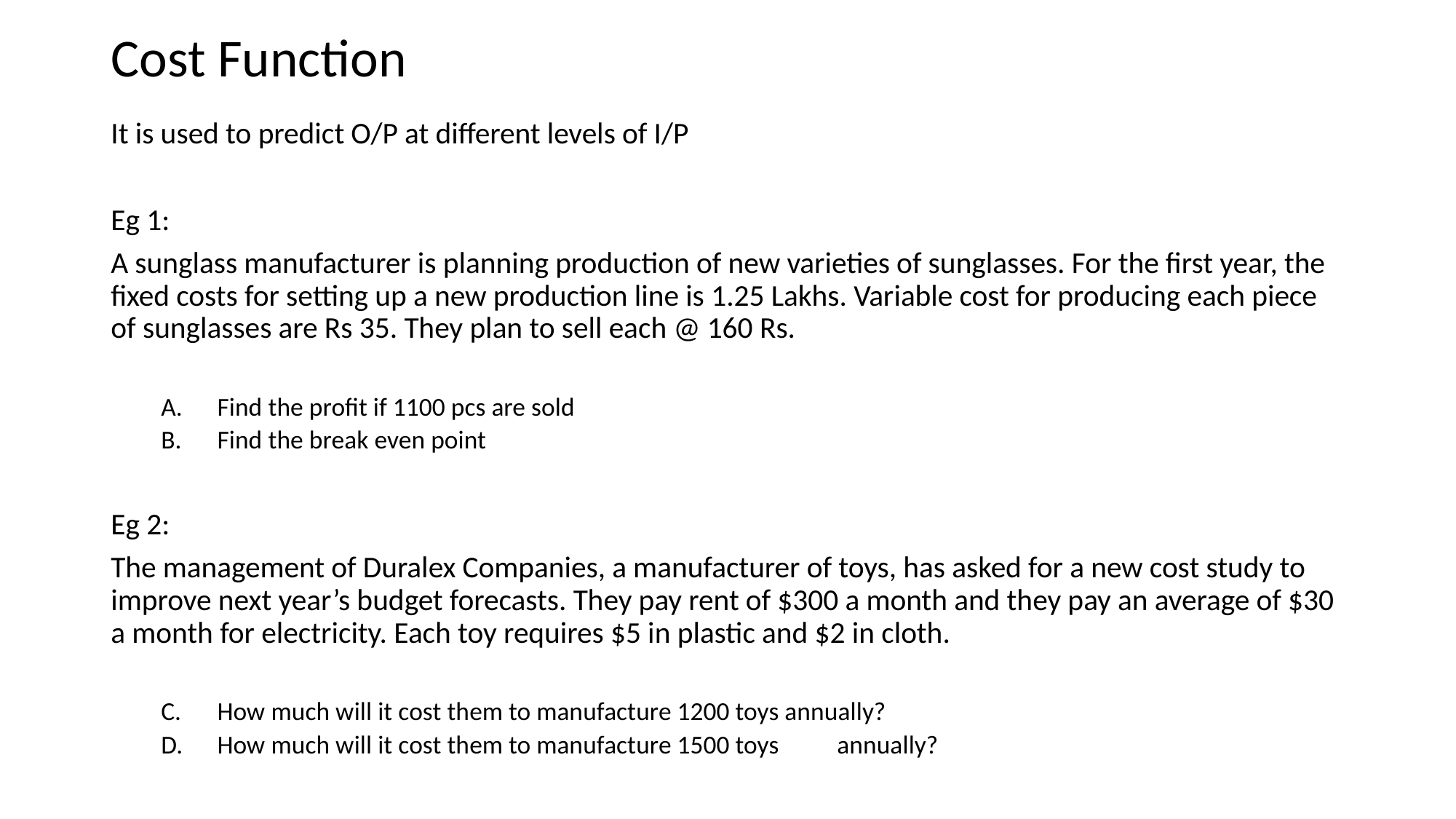

# Cost Function
It is used to predict O/P at different levels of I/P

Eg 1:
A sunglass manufacturer is planning production of new varieties of sunglasses. For the first year, the fixed costs for setting up a new production line is 1.25 Lakhs. Variable cost for producing each piece of sunglasses are Rs 35. They plan to sell each @ 160 Rs.

Find the profit if 1100 pcs are sold
Find the break even point

Eg 2:
The management of Duralex Companies, a manufacturer of toys, has asked for a new cost study to improve next year’s budget forecasts. They pay rent of $300 a month and they pay an average of $30 a month for electricity. Each toy requires $5 in plastic and $2 in cloth.

How much will it cost them to manufacture 1200 toys annually?
How much will it cost them to manufacture 1500 toys 	annually?